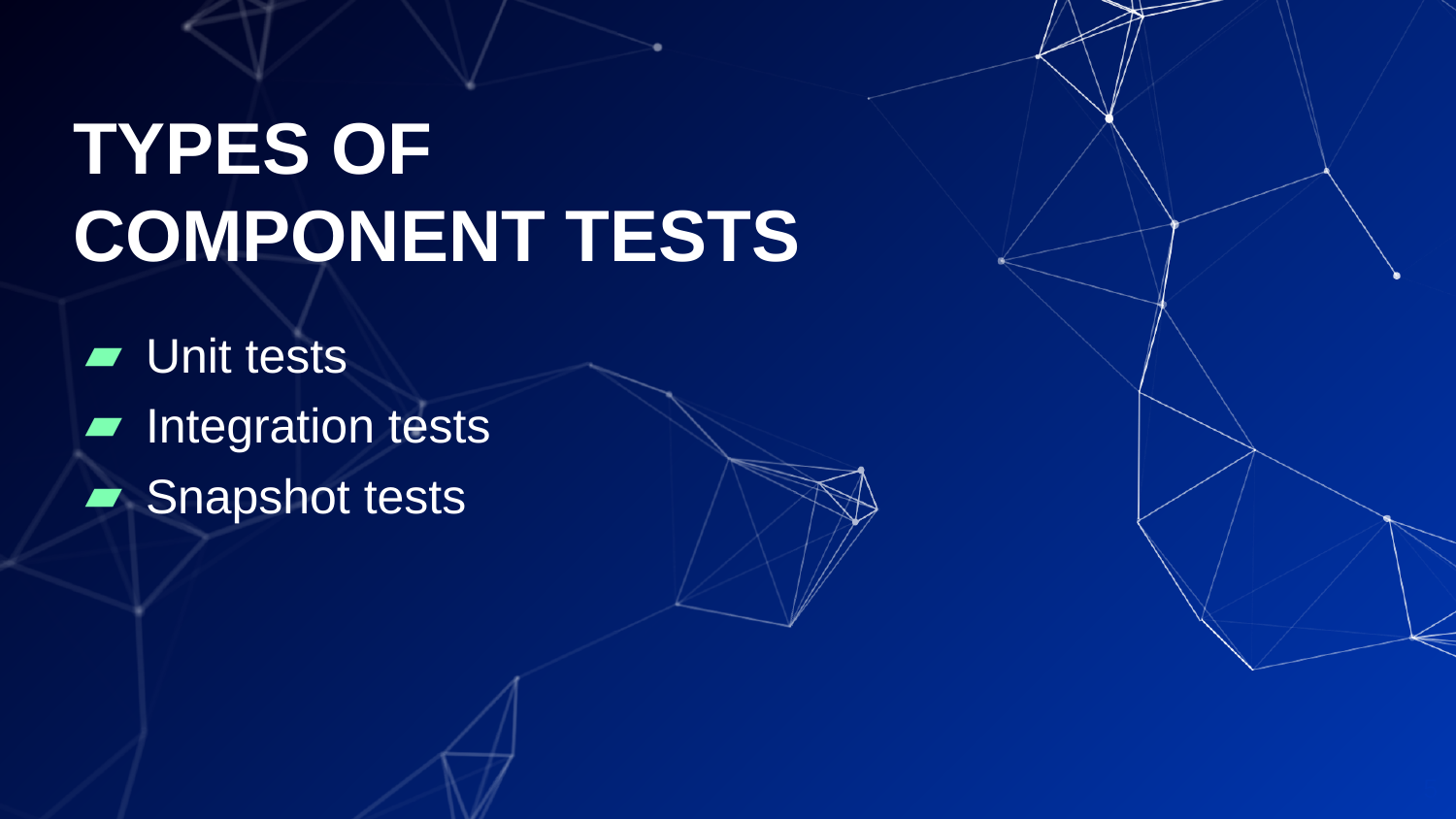

# TYPES OF COMPONENT TESTS
Unit tests
Integration tests
Snapshot tests
5